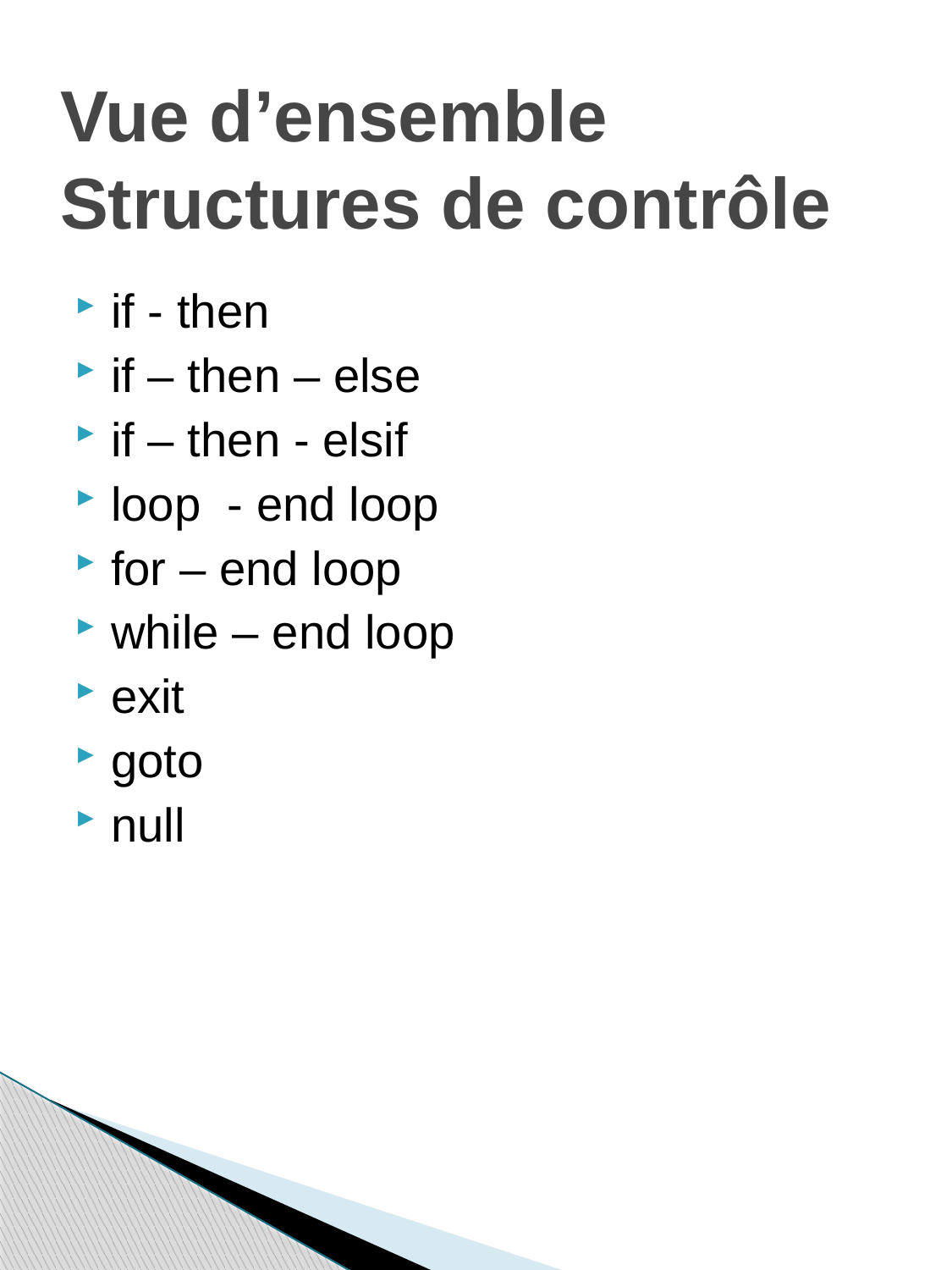

# Vue d’ensemble Structures de contrôle
if - then
if – then – else
if – then - elsif
loop  - end loop
for – end loop
while – end loop
exit
goto
null